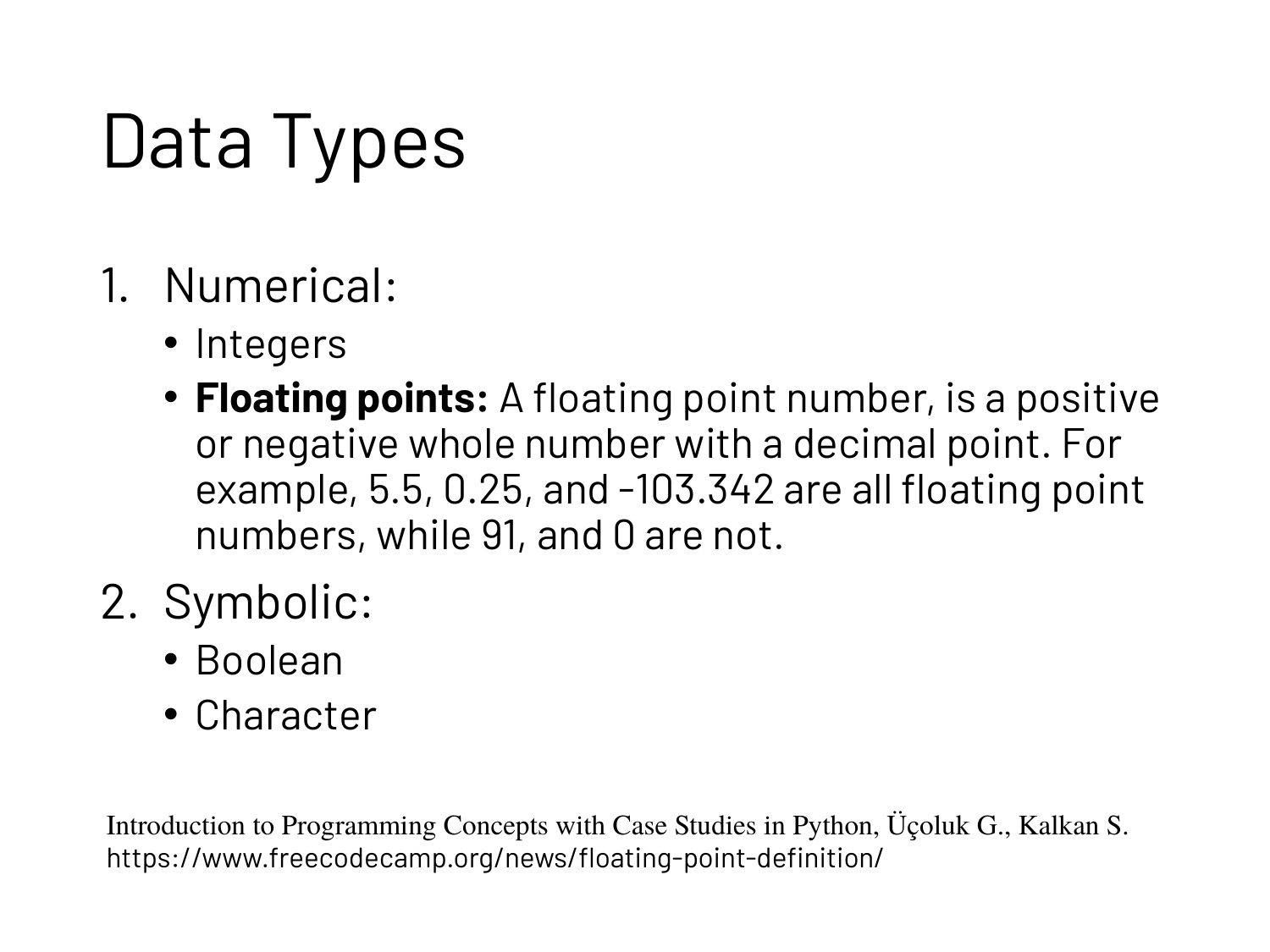

# Data Types
Numerical:
Integers
Floating points: A floating point number, is a positive or negative whole number with a decimal point. For example, 5.5, 0.25, and -103.342 are all floating point numbers, while 91, and 0 are not.
Symbolic:
Boolean
Character

Introduction to Programming Concepts with Case Studies in Python, Üçoluk G., Kalkan S.
https://www.freecodecamp.org/news/floating-point-definition/